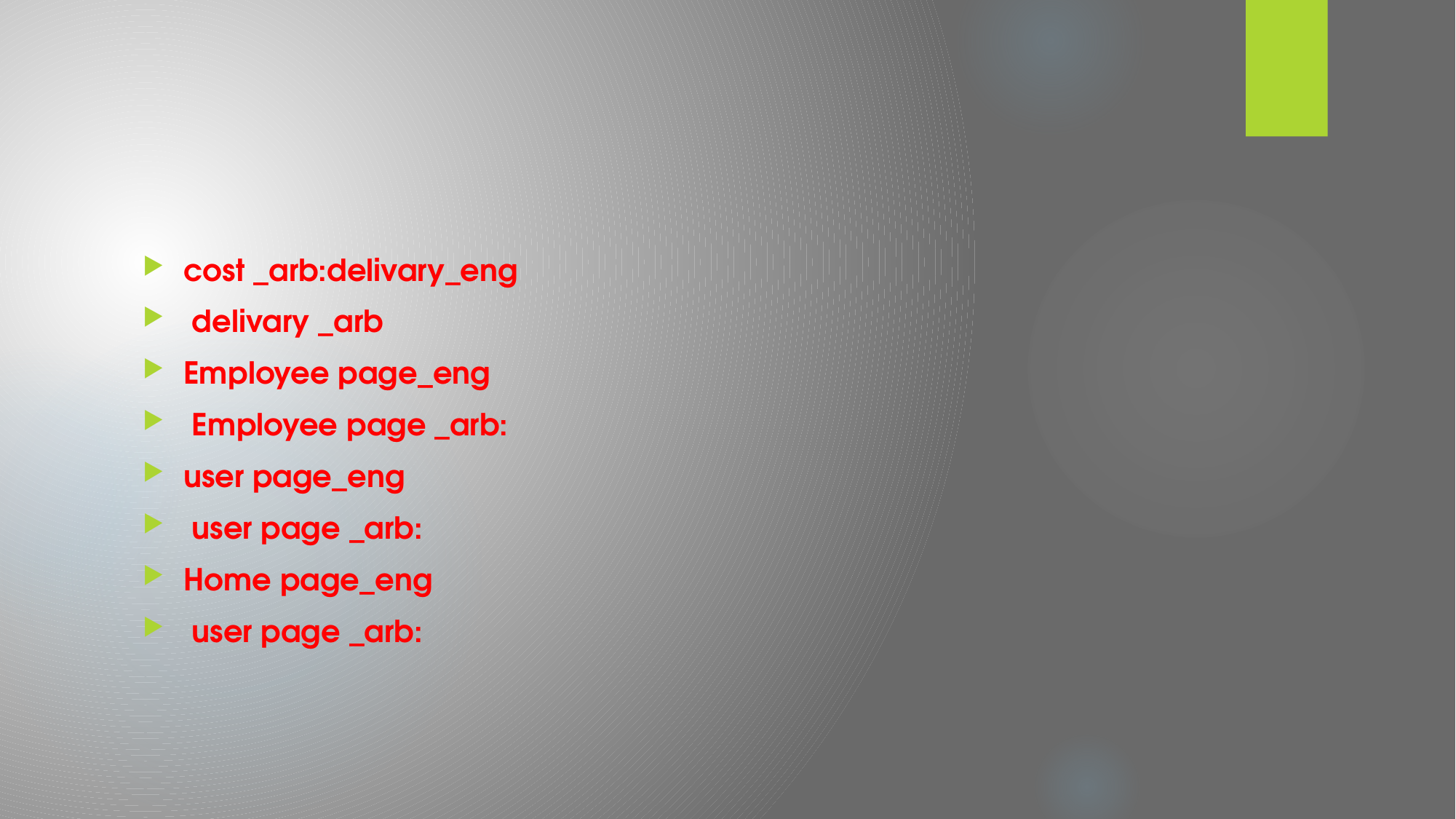

#
cost _arb:delivary_eng
 delivary _arb
Employee page_eng
 Employee page _arb:
user page_eng
 user page _arb:
Home page_eng
 user page _arb: